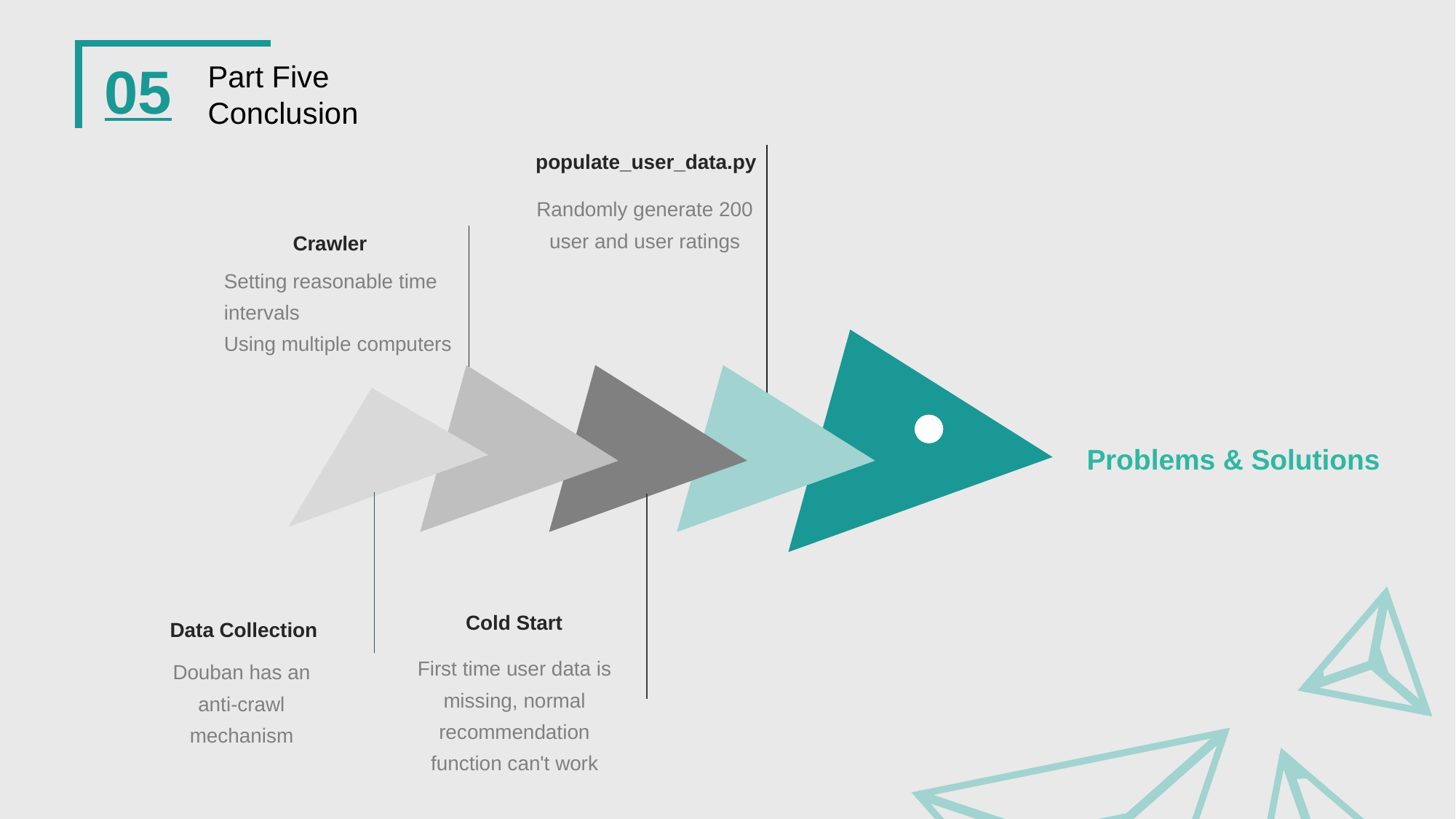

05
Part Five
Conclusion
populate_user_data.py
Randomly generate 200 user and user ratings
Crawler
Setting reasonable time intervals
Using multiple computers

Problems & Solutions
Cold Start
Data Collection
First time user data is missing, normal recommendation function can't work
Douban has an anti-crawl mechanism